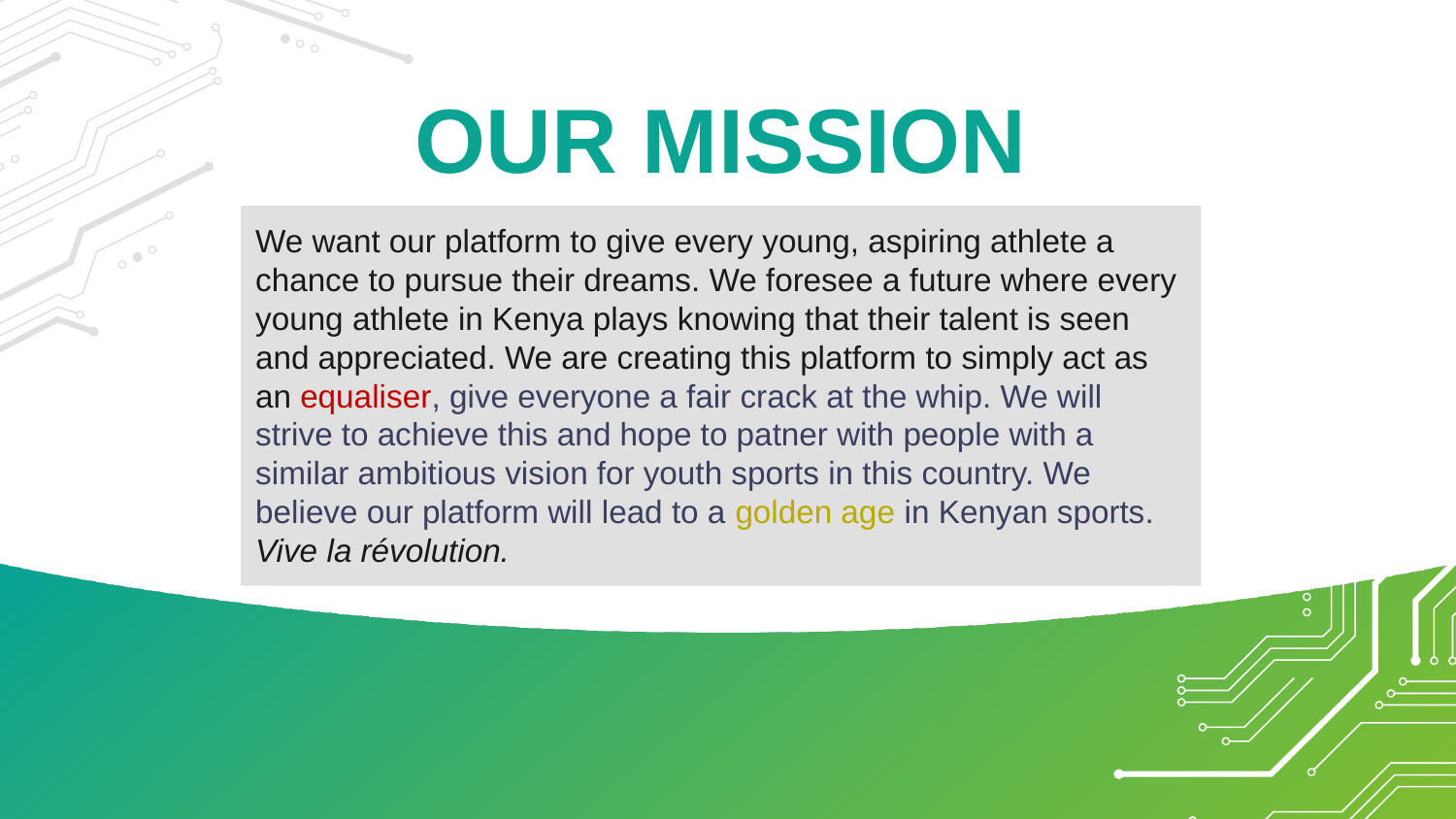

# OUR MISSION
We want our platform to give every young, aspiring athlete a chance to pursue their dreams. We foresee a future where every young athlete in Kenya plays knowing that their talent is seen and appreciated. We are creating this platform to simply act as an equaliser, give everyone a fair crack at the whip. We will strive to achieve this and hope to patner with people with a similar ambitious vision for youth sports in this country. We believe our platform will lead to a golden age in Kenyan sports. Vive la révolution.